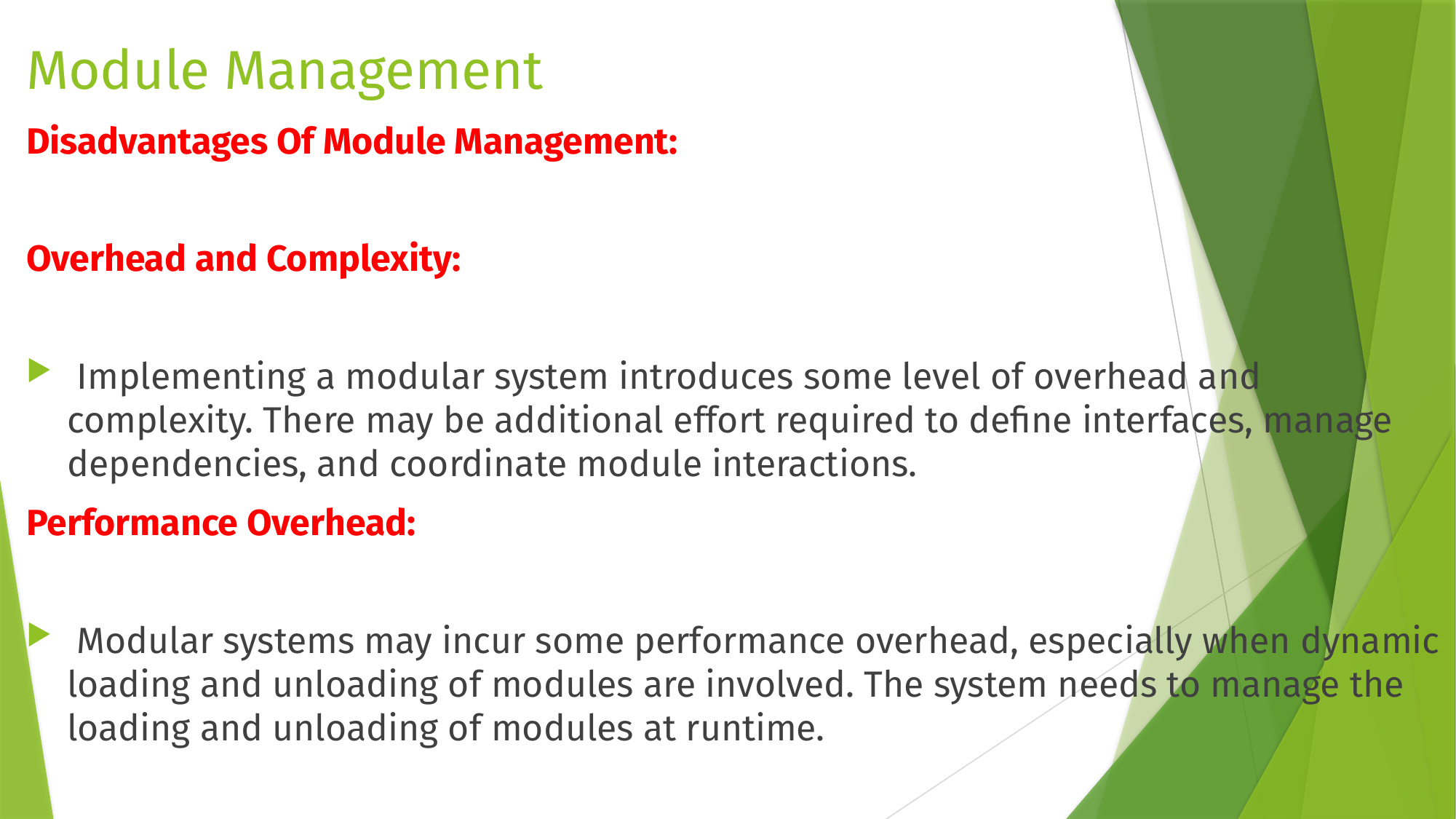

# Module Management
Disadvantages Of Module Management:

Overhead and Complexity:

 Implementing a modular system introduces some level of overhead and complexity. There may be additional effort required to define interfaces, manage dependencies, and coordinate module interactions.
Performance Overhead:

 Modular systems may incur some performance overhead, especially when dynamic loading and unloading of modules are involved. The system needs to manage the loading and unloading of modules at runtime.